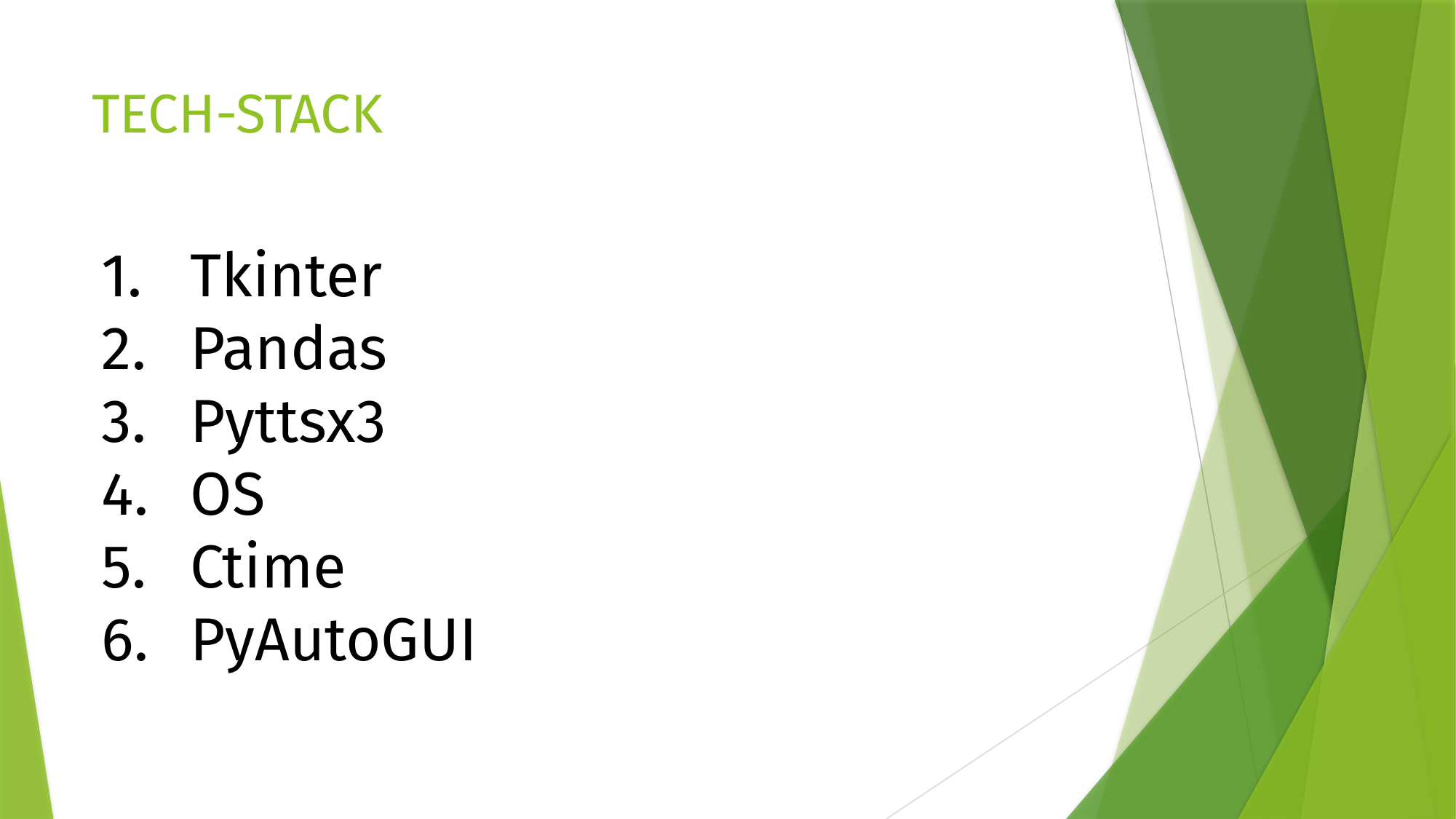

# TECH-STACK
Tkinter
Pandas
Pyttsx3
OS
Ctime
PyAutoGUI